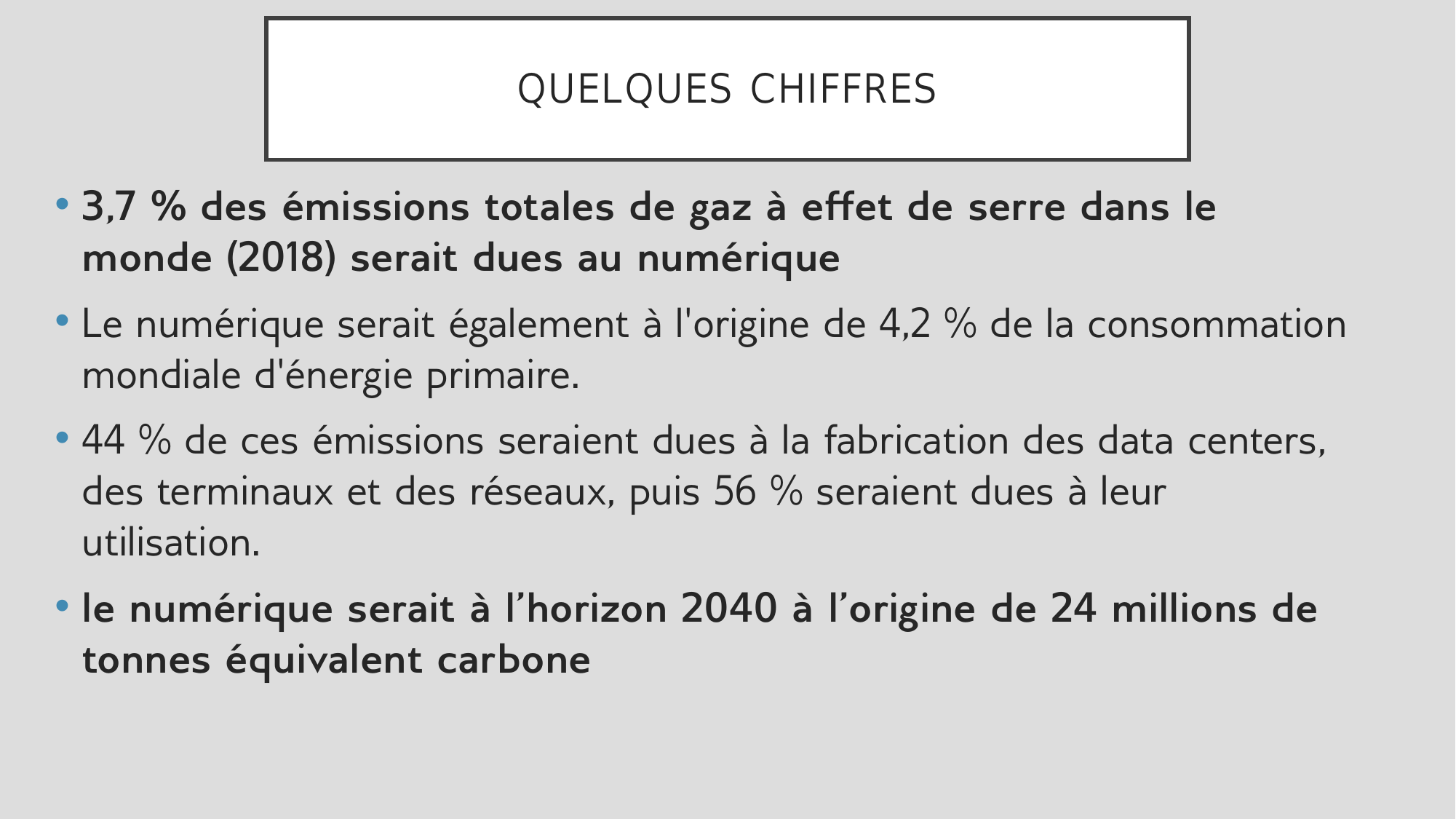

# Quelques chiffres
3,7 % des émissions totales de gaz à effet de serre dans le monde (2018) serait dues au numérique
Le numérique serait également à l'origine de 4,2 % de la consommation mondiale d'énergie primaire.
44 % de ces émissions seraient dues à la fabrication des data centers, des terminaux et des réseaux, puis 56 % seraient dues à leur utilisation.
le numérique serait à l’horizon 2040 à l’origine de 24 millions de tonnes équivalent carbone